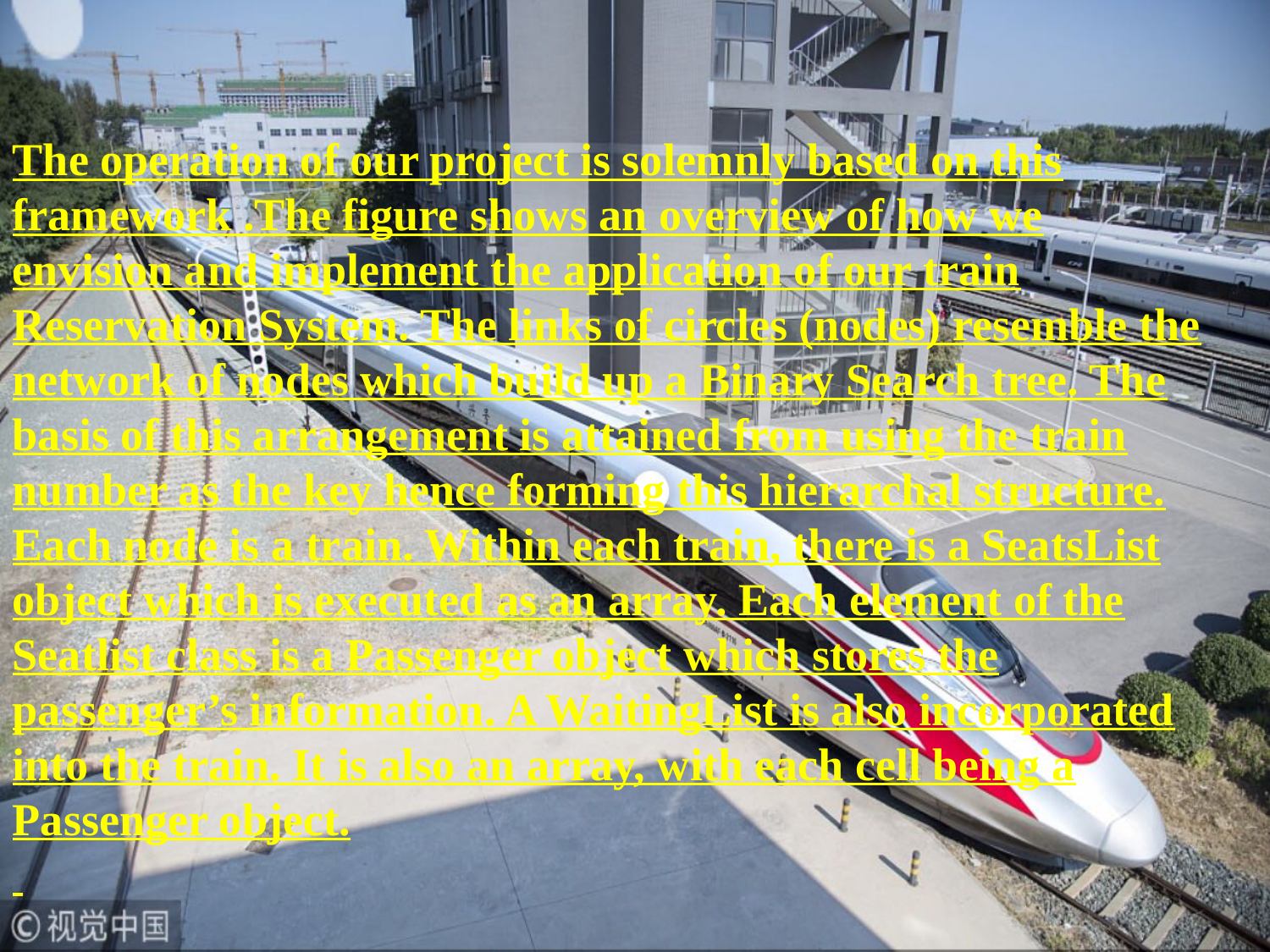

The operation of our project is solemnly based on this framework .The figure shows an overview of how we envision and implement the application of our train Reservation System. The links of circles (nodes) resemble the network of nodes which build up a Binary Search tree. The basis of this arrangement is attained from using the train number as the key hence forming this hierarchal structure. Each node is a train. Within each train, there is a SeatsList object which is executed as an array. Each element of the Seatlist class is a Passenger object which stores the passenger’s information. A WaitingList is also incorporated into the train. It is also an array, with each cell being a Passenger object.